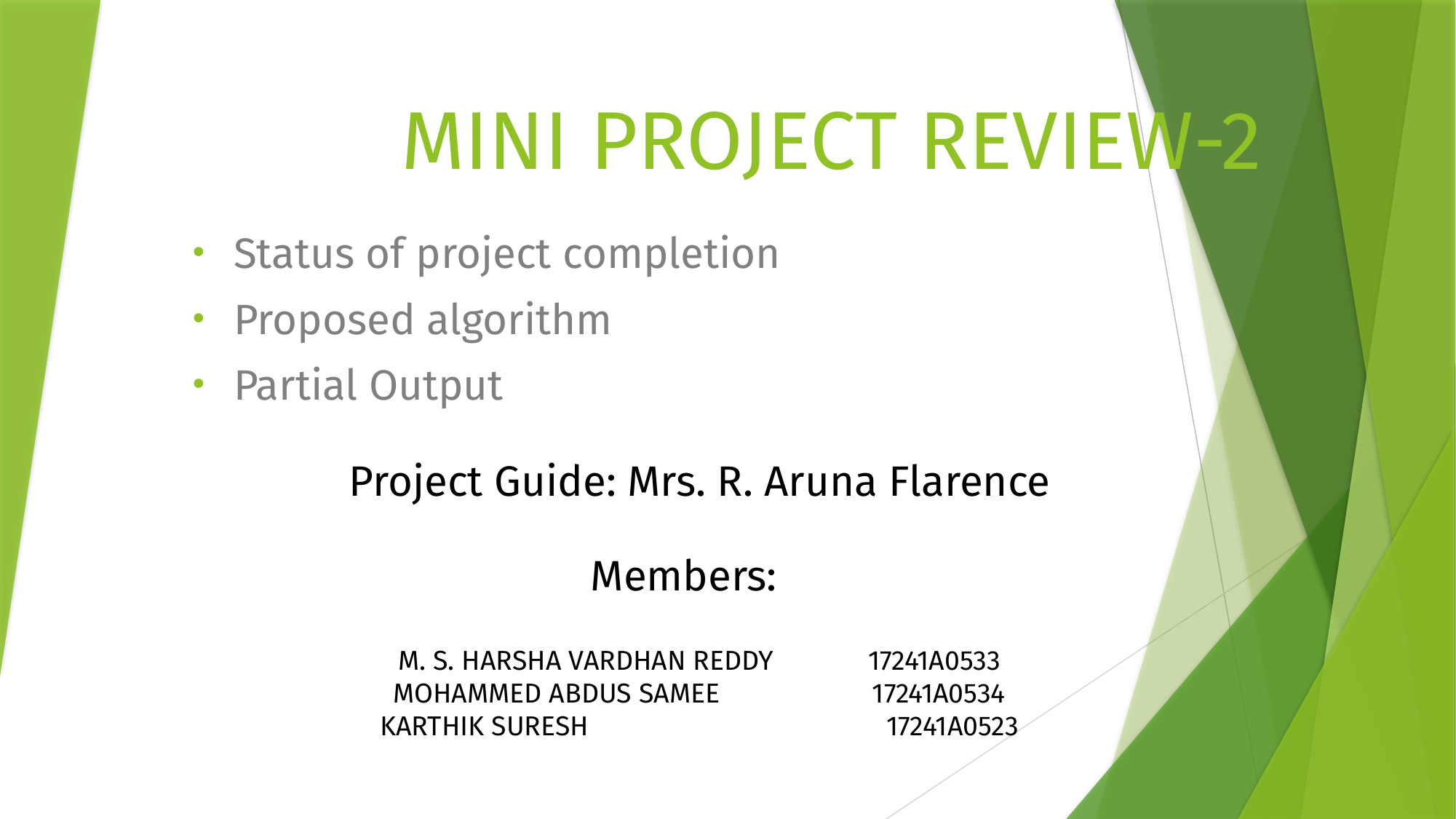

# MINI PROJECT REVIEW-2
Status of project completion
Proposed algorithm
Partial Output

Project Guide: Mrs. R. Aruna Flarence

Members:

M. S. HARSHA VARDHAN REDDY             17241A0533
MOHAMMED ABDUS SAMEE                     17241A0534
KARTHIK SURESH                                         17241A0523